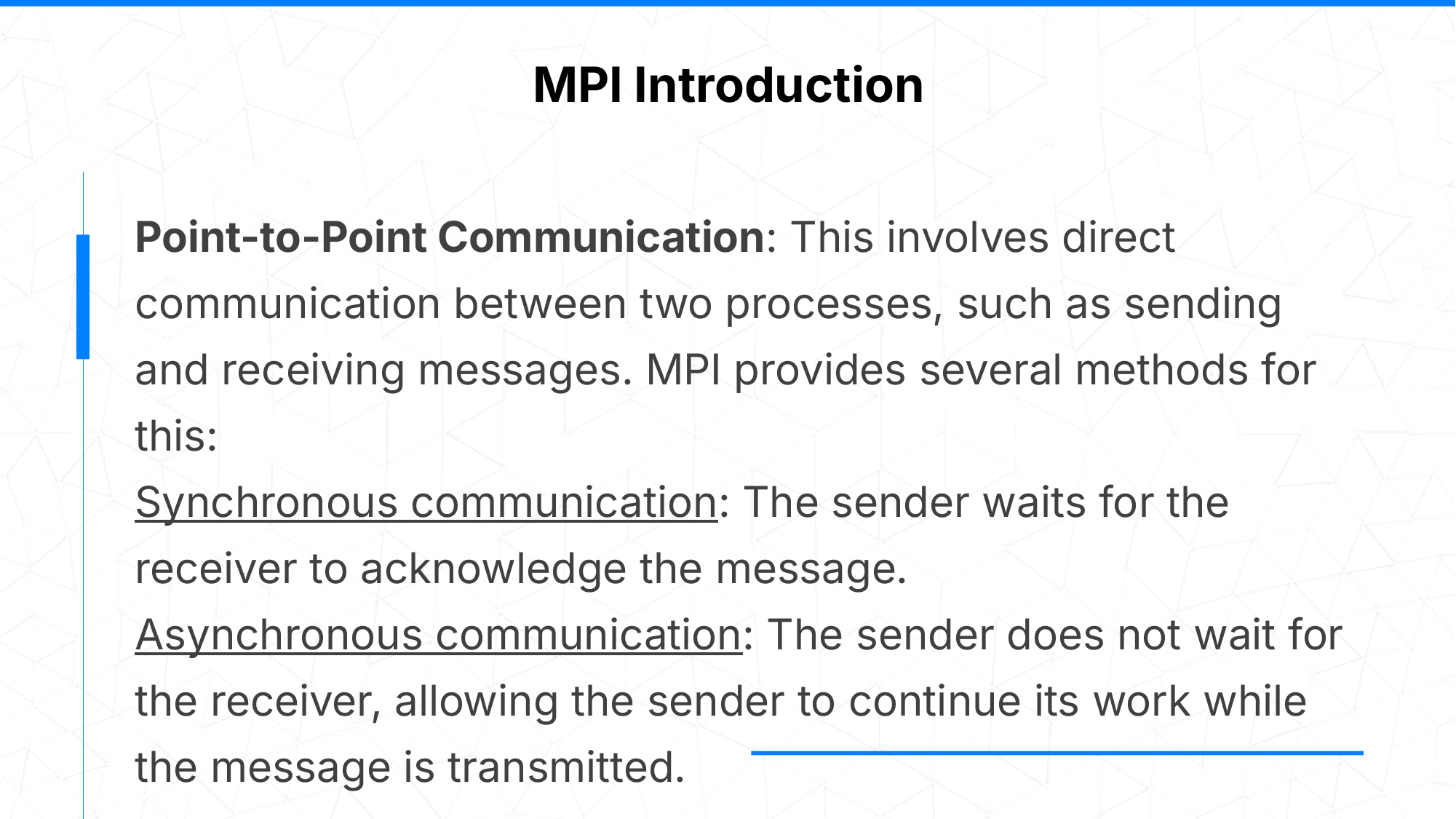

MPI Introduction
Point-to-Point Communication: This involves direct communication between two processes, such as sending and receiving messages. MPI provides several methods for this:
Synchronous communication: The sender waits for the receiver to acknowledge the message.
Asynchronous communication: The sender does not wait for the receiver, allowing the sender to continue its work while the message is transmitted.